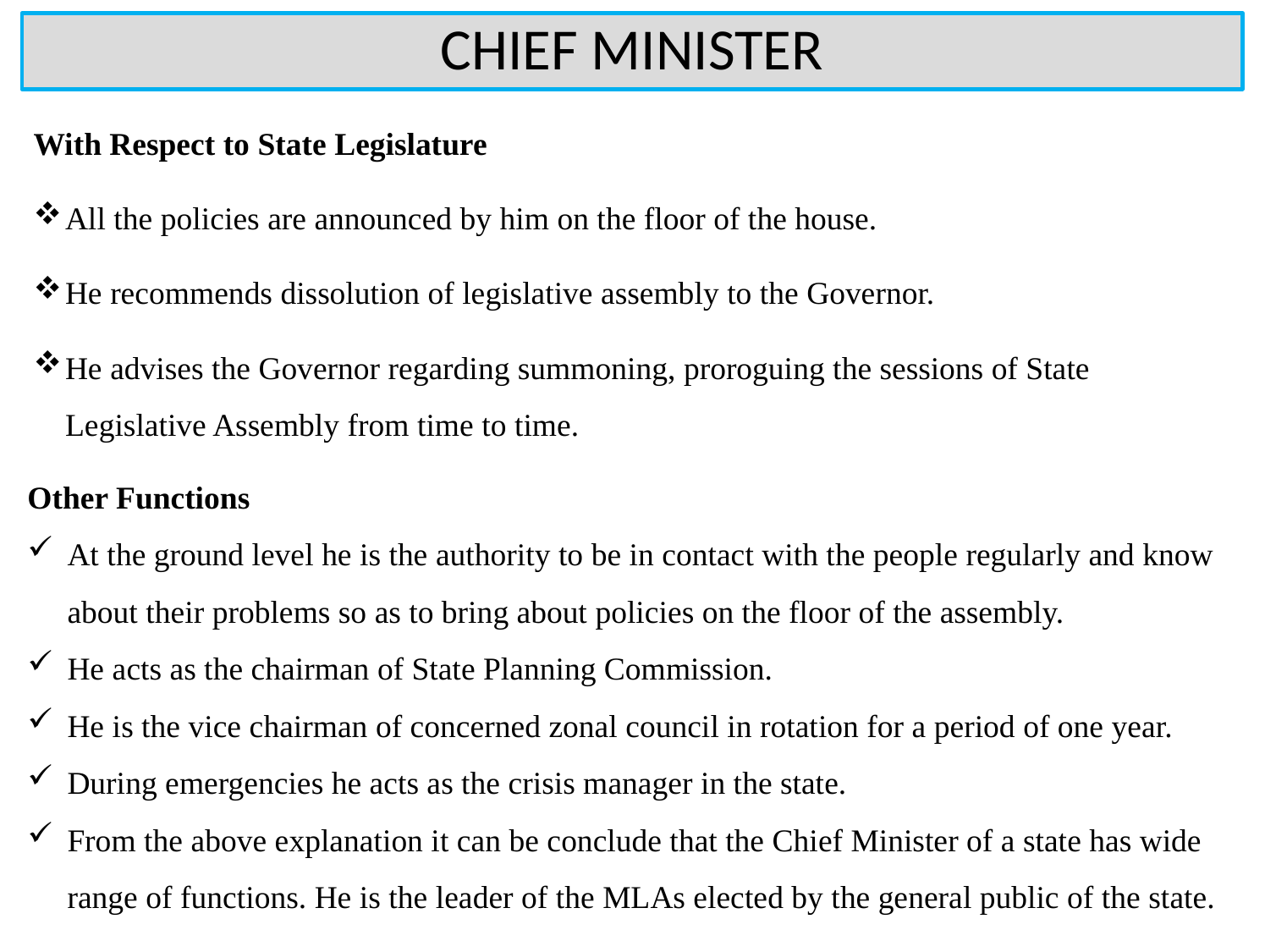

# CHIEF MINISTER
With Respect to State Legislature
All the policies are announced by him on the floor of the house.
He recommends dissolution of legislative assembly to the Governor.
He advises the Governor regarding summoning, proroguing the sessions of State  Legislative Assembly from time to time.
Other Functions
At the ground level he is the authority to be in contact with the people regularly and know about their problems so as to bring about policies on the floor of the assembly.
He acts as the chairman of State Planning Commission.
He is the vice chairman of concerned zonal council in rotation for a period of one year.
During emergencies he acts as the crisis manager in the state.
From the above explanation it can be conclude that the Chief Minister of a state has wide range of functions. He is the leader of the MLAs elected by the general public of the state.